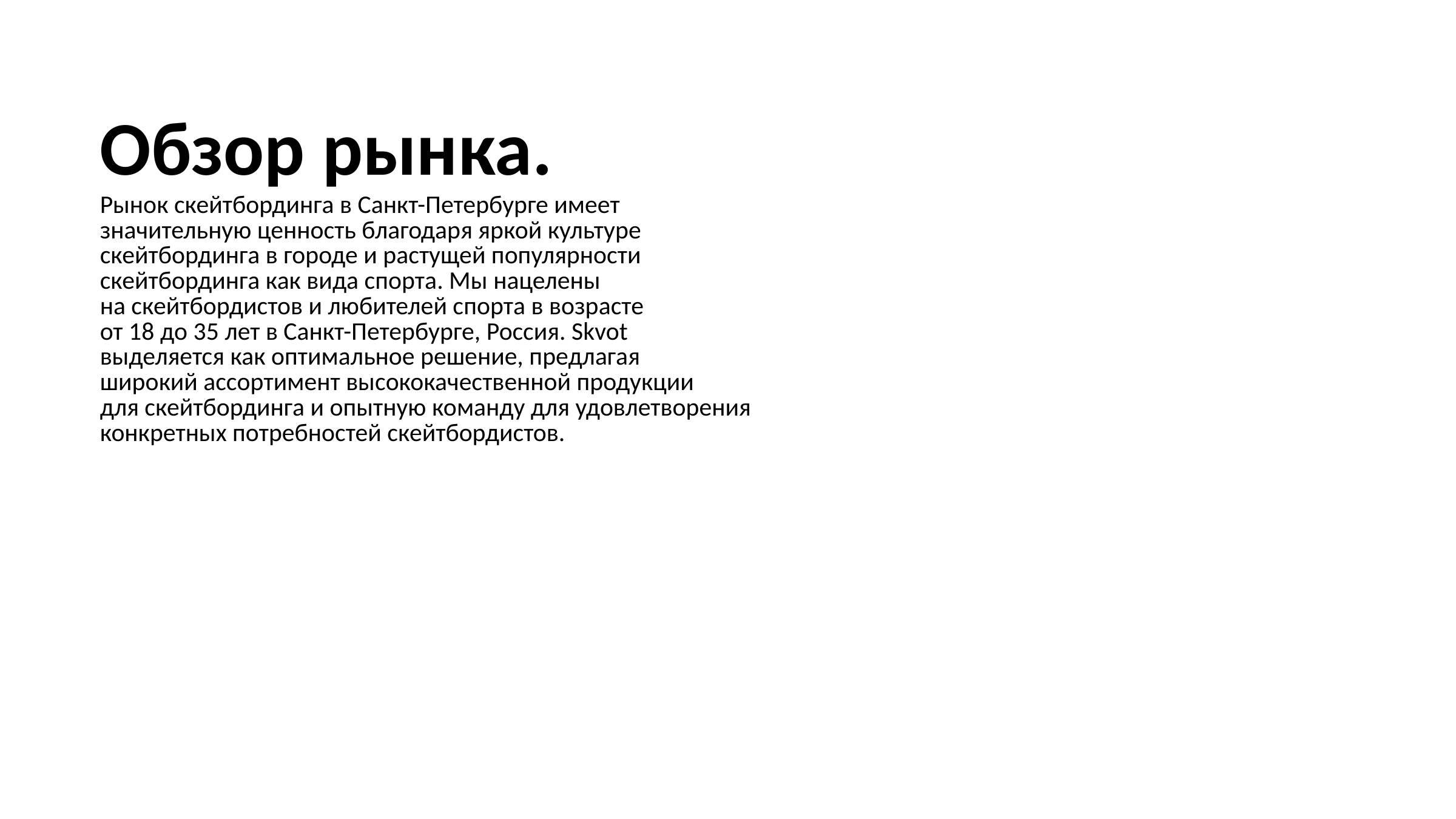

Обзор рынка.
Рынок скейтбординга в Санкт-Петербурге имеет
значительную ценность благодаря яркой культуре
скейтбординга в городе и растущей популярности
скейтбординга как вида спорта. Мы нацелены
на скейтбордистов и любителей спорта в возрасте
от 18 до 35 лет в Санкт-Петербурге, Россия. Skvot
выделяется как оптимальное решение, предлагая
широкий ассортимент высококачественной продукции
для скейтбординга и опытную команду для удовлетворения
конкретных потребностей скейтбордистов.